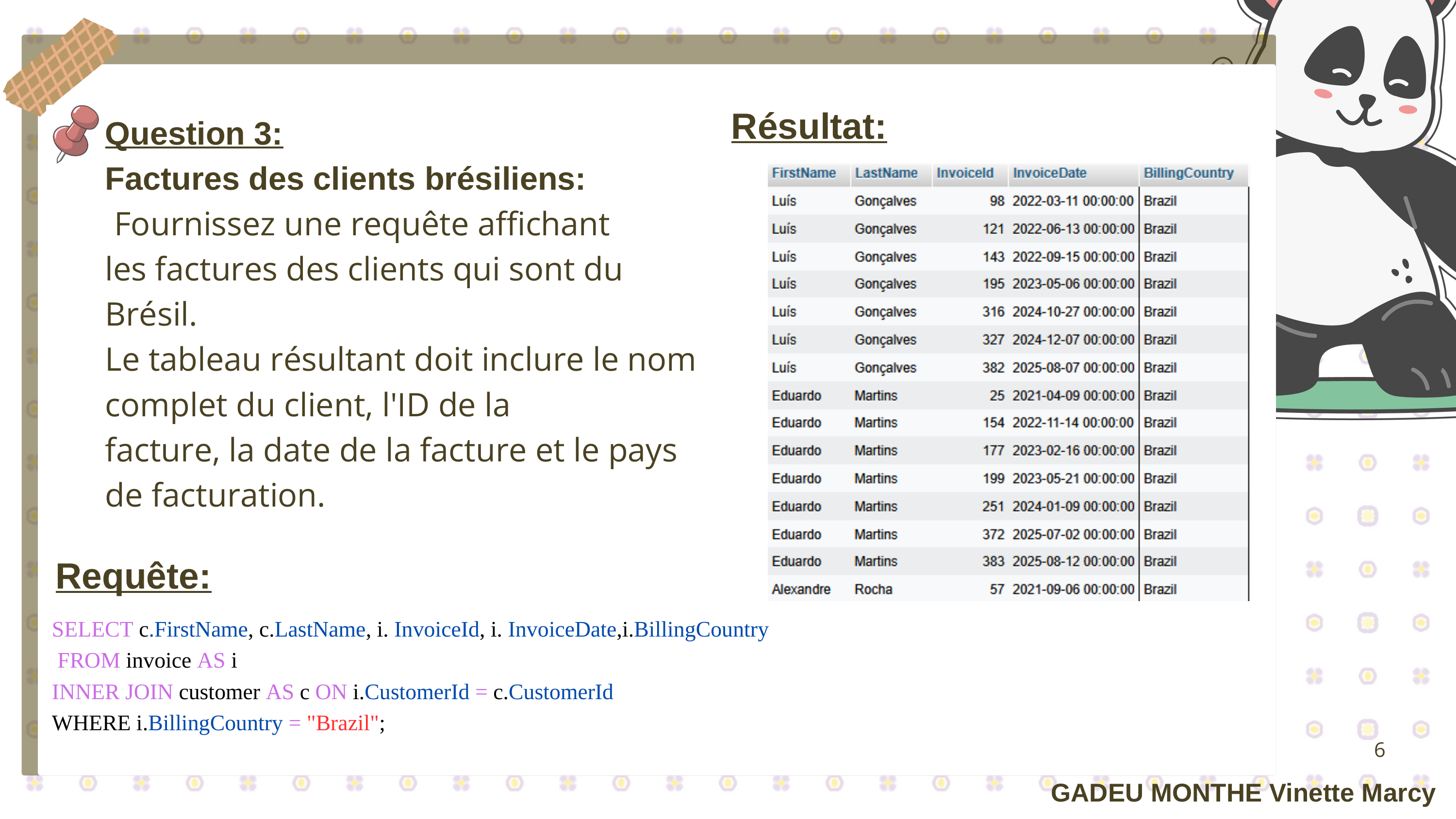

Résultat:

Question 3:
Factures des clients brésiliens:
 Fournissez une requête affichant
les factures des clients qui sont du Brésil.
Le tableau résultant doit inclure le nom complet du client, l'ID de la
facture, la date de la facture et le pays de facturation.

Requête:
SELECT c.FirstName, c.LastName, i. InvoiceId, i. InvoiceDate,i.BillingCountry
 FROM invoice AS i
INNER JOIN customer AS c ON i.CustomerId = c.CustomerId
WHERE i.BillingCountry = "Brazil";
6
GADEU MONTHE Vinette Marcy